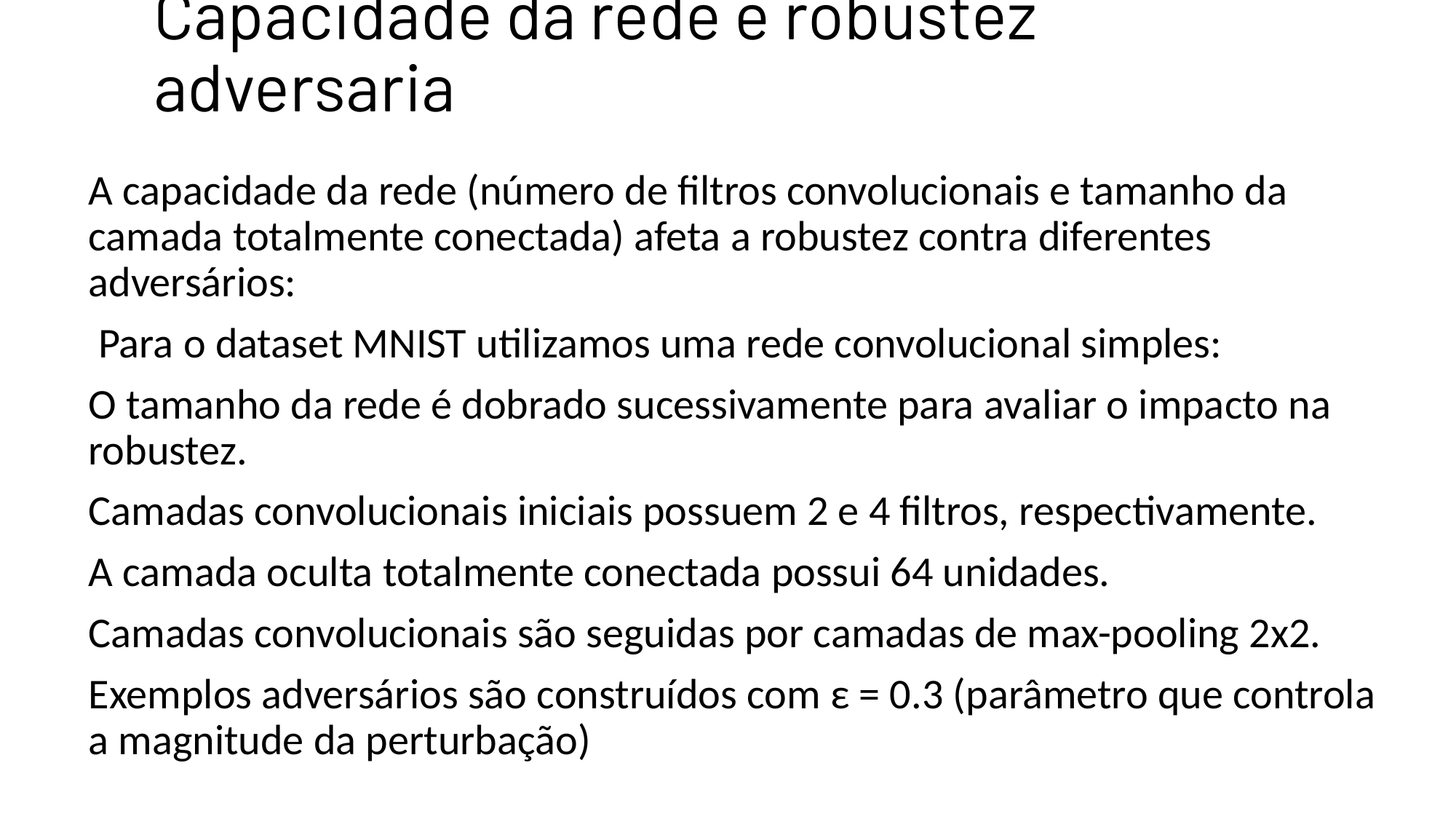

# Capacidade da rede e robustez adversaria

A capacidade da rede (número de filtros convolucionais e tamanho da camada totalmente conectada) afeta a robustez contra diferentes adversários:
 Para o dataset MNIST utilizamos uma rede convolucional simples:
O tamanho da rede é dobrado sucessivamente para avaliar o impacto na robustez.
Camadas convolucionais iniciais possuem 2 e 4 filtros, respectivamente.
A camada oculta totalmente conectada possui 64 unidades.
Camadas convolucionais são seguidas por camadas de max-pooling 2x2.
Exemplos adversários são construídos com ε = 0.3 (parâmetro que controla a magnitude da perturbação)